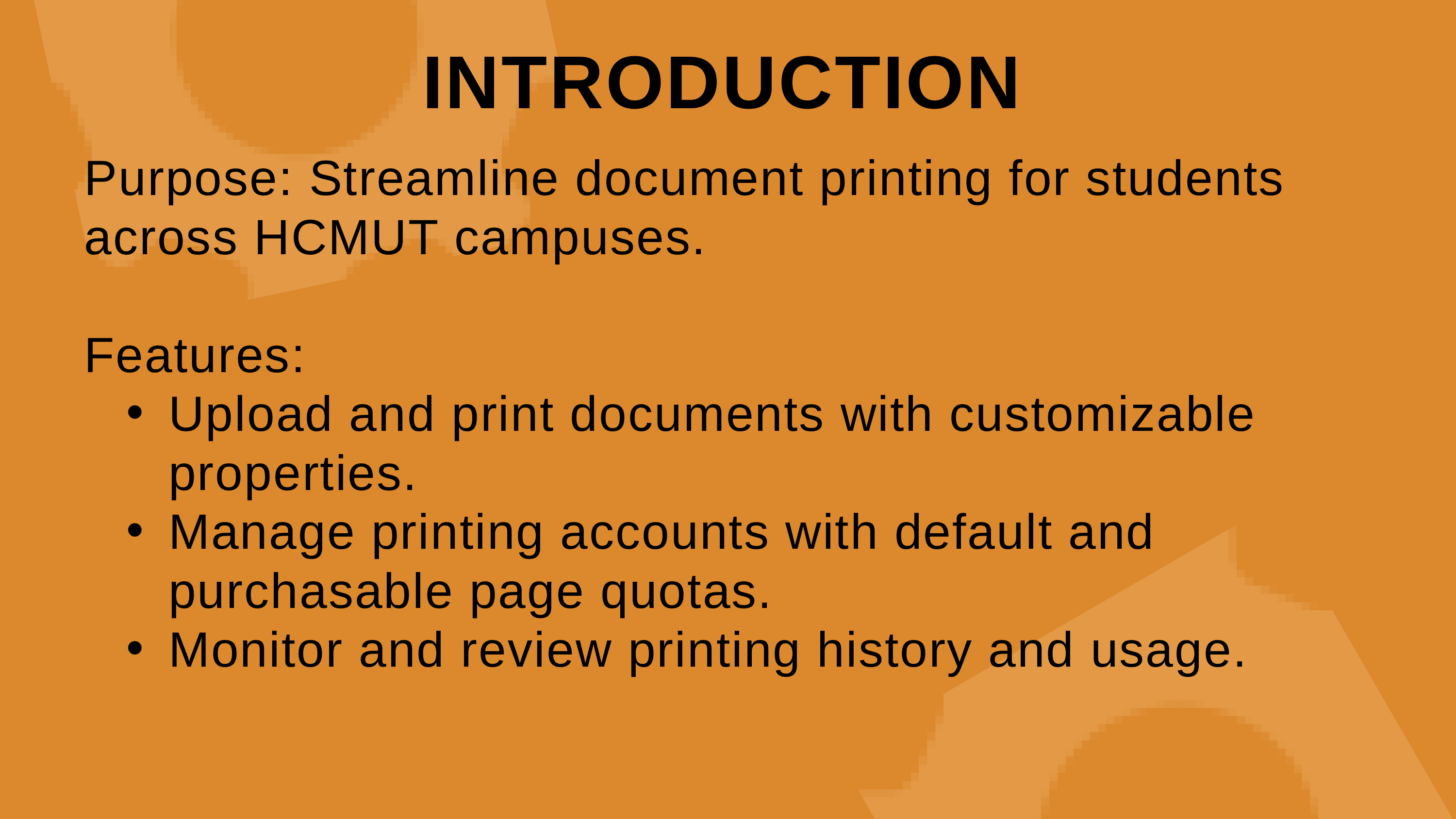

INTRODUCTION
Purpose: Streamline document printing for students across HCMUT campuses.

Features:
Upload and print documents with customizable properties.
Manage printing accounts with default and purchasable page quotas.
Monitor and review printing history and usage.